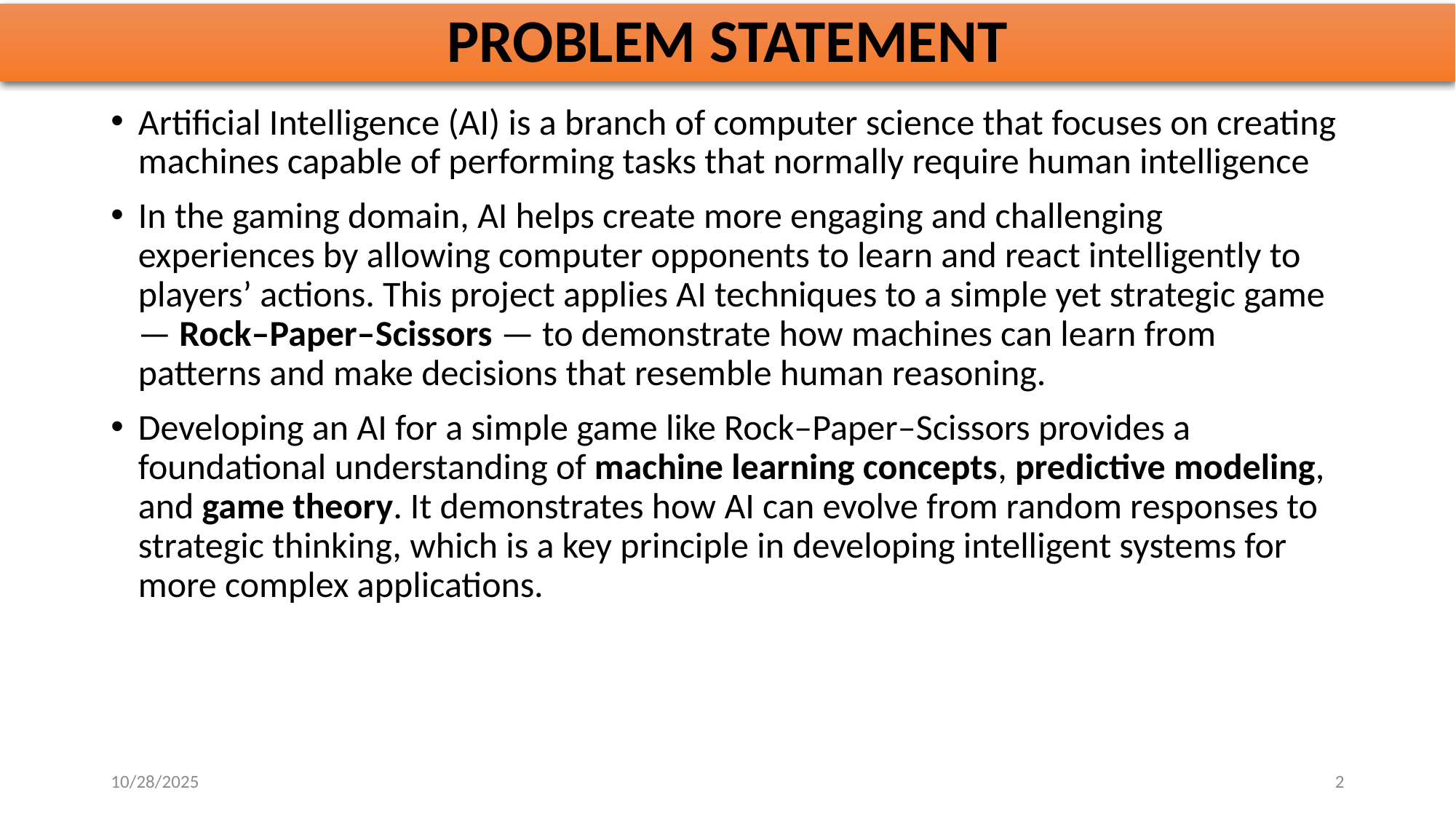

# PROBLEM STATEMENT
Artificial Intelligence (AI) is a branch of computer science that focuses on creating machines capable of performing tasks that normally require human intelligence
In the gaming domain, AI helps create more engaging and challenging experiences by allowing computer opponents to learn and react intelligently to players’ actions. This project applies AI techniques to a simple yet strategic game — Rock–Paper–Scissors — to demonstrate how machines can learn from patterns and make decisions that resemble human reasoning.
Developing an AI for a simple game like Rock–Paper–Scissors provides a foundational understanding of machine learning concepts, predictive modeling, and game theory. It demonstrates how AI can evolve from random responses to strategic thinking, which is a key principle in developing intelligent systems for more complex applications.
10/28/2025
2